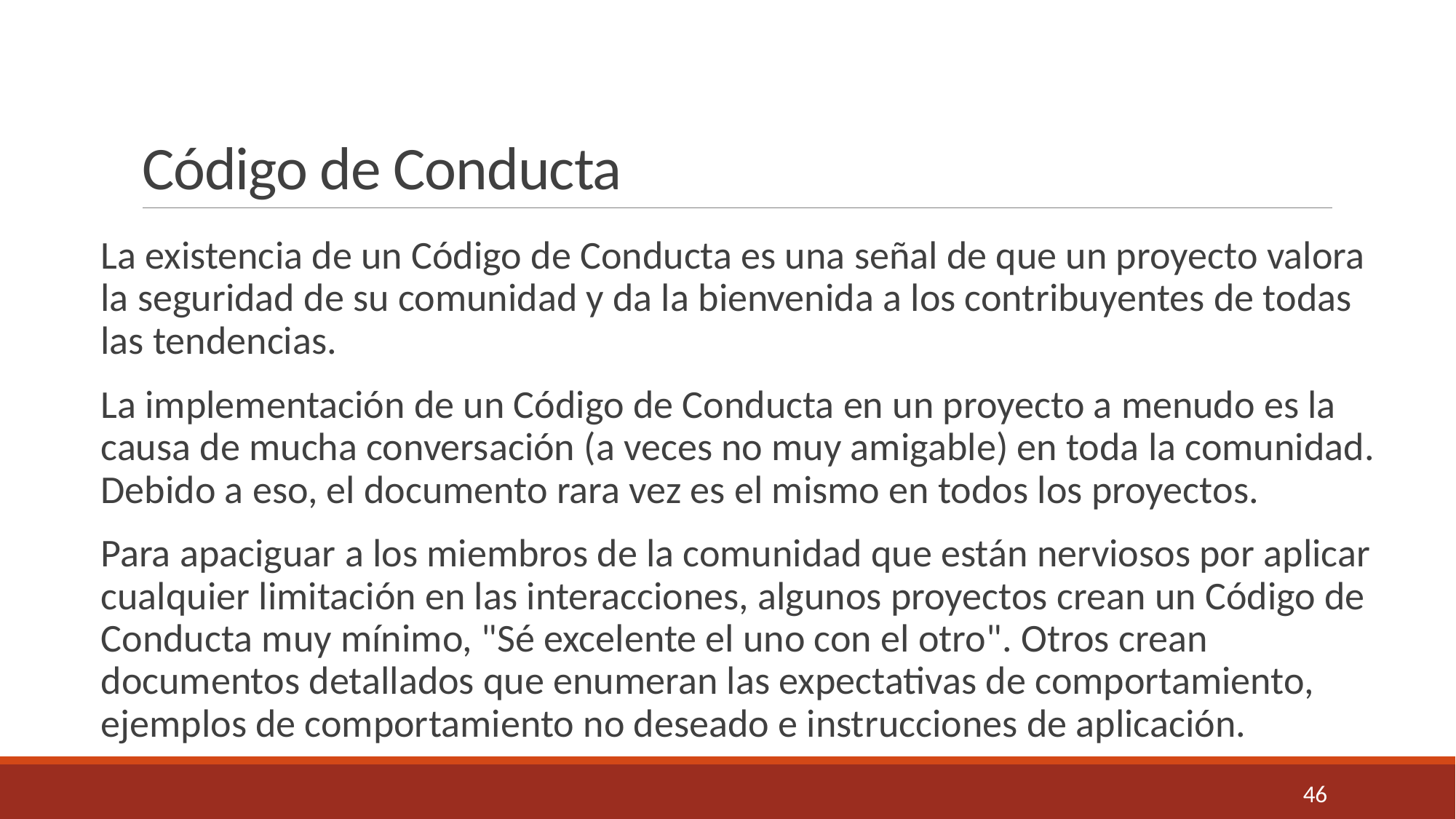

# Código de Conducta
La existencia de un Código de Conducta es una señal de que un proyecto valora la seguridad de su comunidad y da la bienvenida a los contribuyentes de todas las tendencias.
La implementación de un Código de Conducta en un proyecto a menudo es la causa de mucha conversación (a veces no muy amigable) en toda la comunidad. Debido a eso, el documento rara vez es el mismo en todos los proyectos.
Para apaciguar a los miembros de la comunidad que están nerviosos por aplicar cualquier limitación en las interacciones, algunos proyectos crean un Código de Conducta muy mínimo, "Sé excelente el uno con el otro". Otros crean documentos detallados que enumeran las expectativas de comportamiento, ejemplos de comportamiento no deseado e instrucciones de aplicación.
46